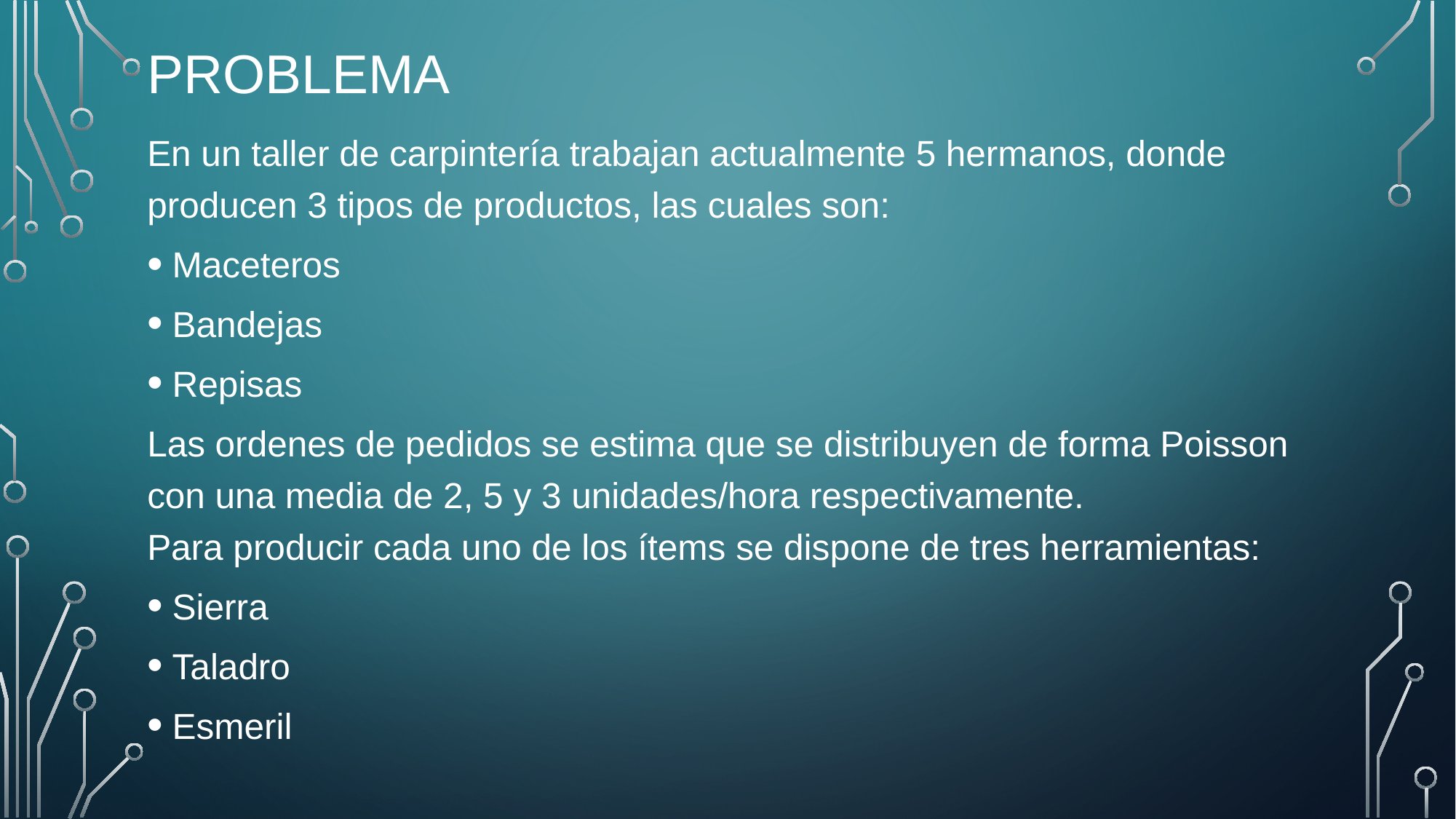

# PROBLEMA
En un taller de carpintería trabajan actualmente 5 hermanos, donde producen 3 tipos de productos, las cuales son:
Maceteros
Bandejas
Repisas
Las ordenes de pedidos se estima que se distribuyen de forma Poisson con una media de 2, 5 y 3 unidades/hora respectivamente.
Para producir cada uno de los ítems se dispone de tres herramientas:
Sierra
Taladro
Esmeril